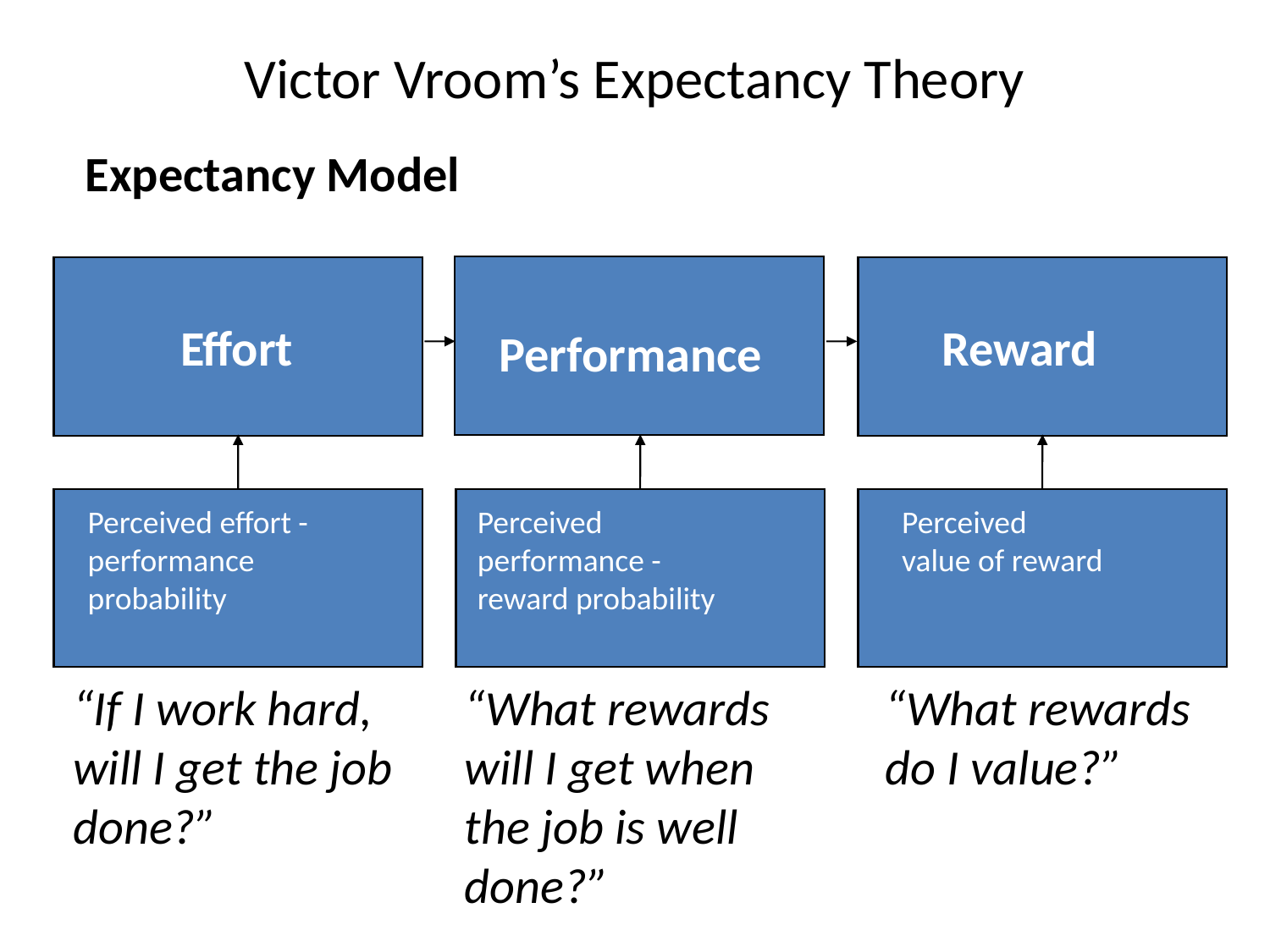

# Victor Vroom’s Expectancy Theory
	Expectancy Model

Effort
Reward
Performance
Effort

Perceived effort -
performance
probability
Perceived
performance -
reward probability
Perceived
value of reward
“If I work hard,
will I get the job
done?”
“What rewards
will I get when
the job is well done?”
“What rewards
do I value?”